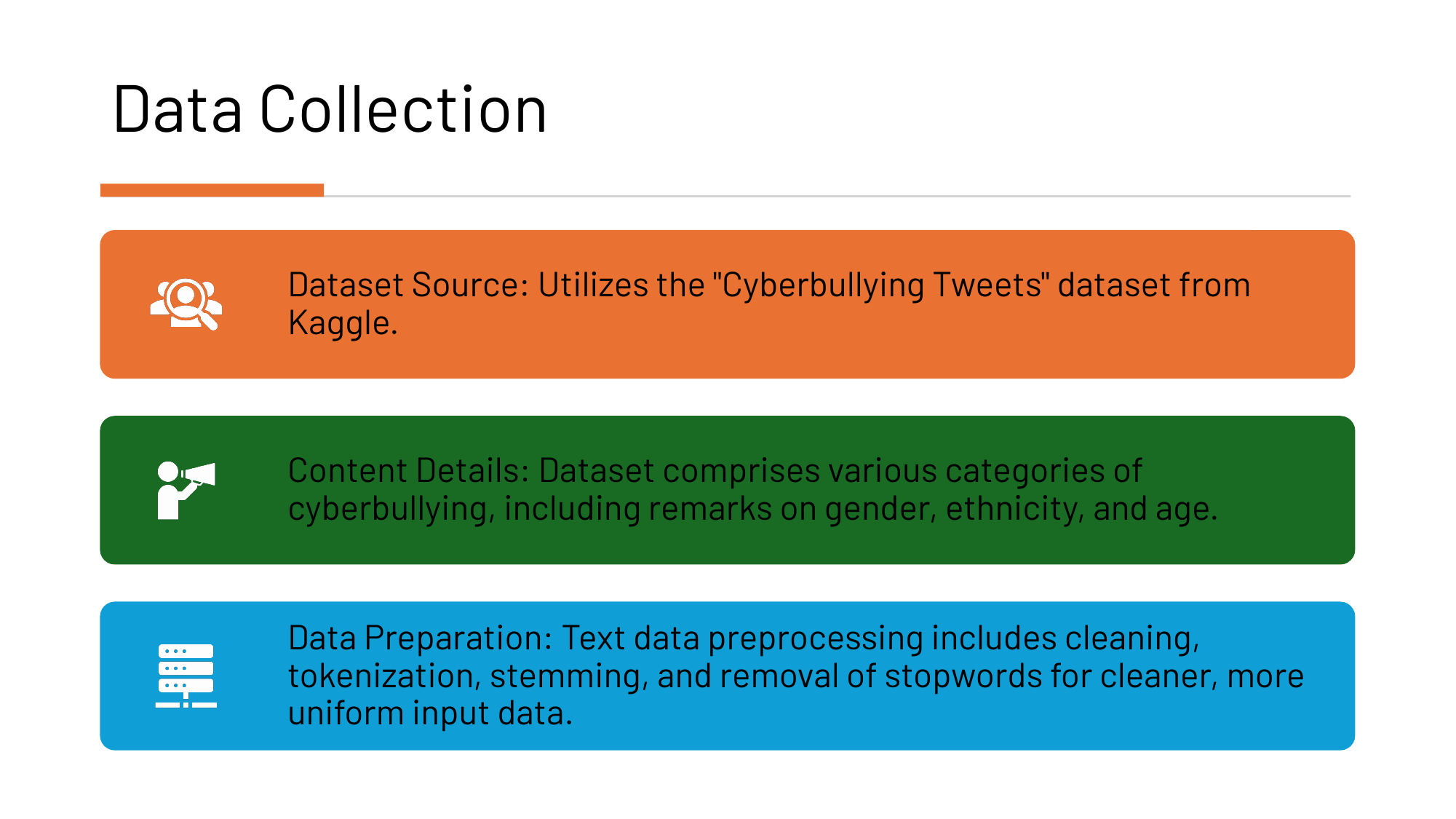

# Data Collection

Dataset Source: Utilizes the "Cyberbullying Tweets" dataset from Kaggle.
Content Details: Dataset comprises various categories of cyberbullying, including remarks on gender, ethnicity, and age.
Data Preparation: Text data preprocessing includes cleaning, tokenization, stemming, and removal of stopwords for cleaner, more uniform input data.